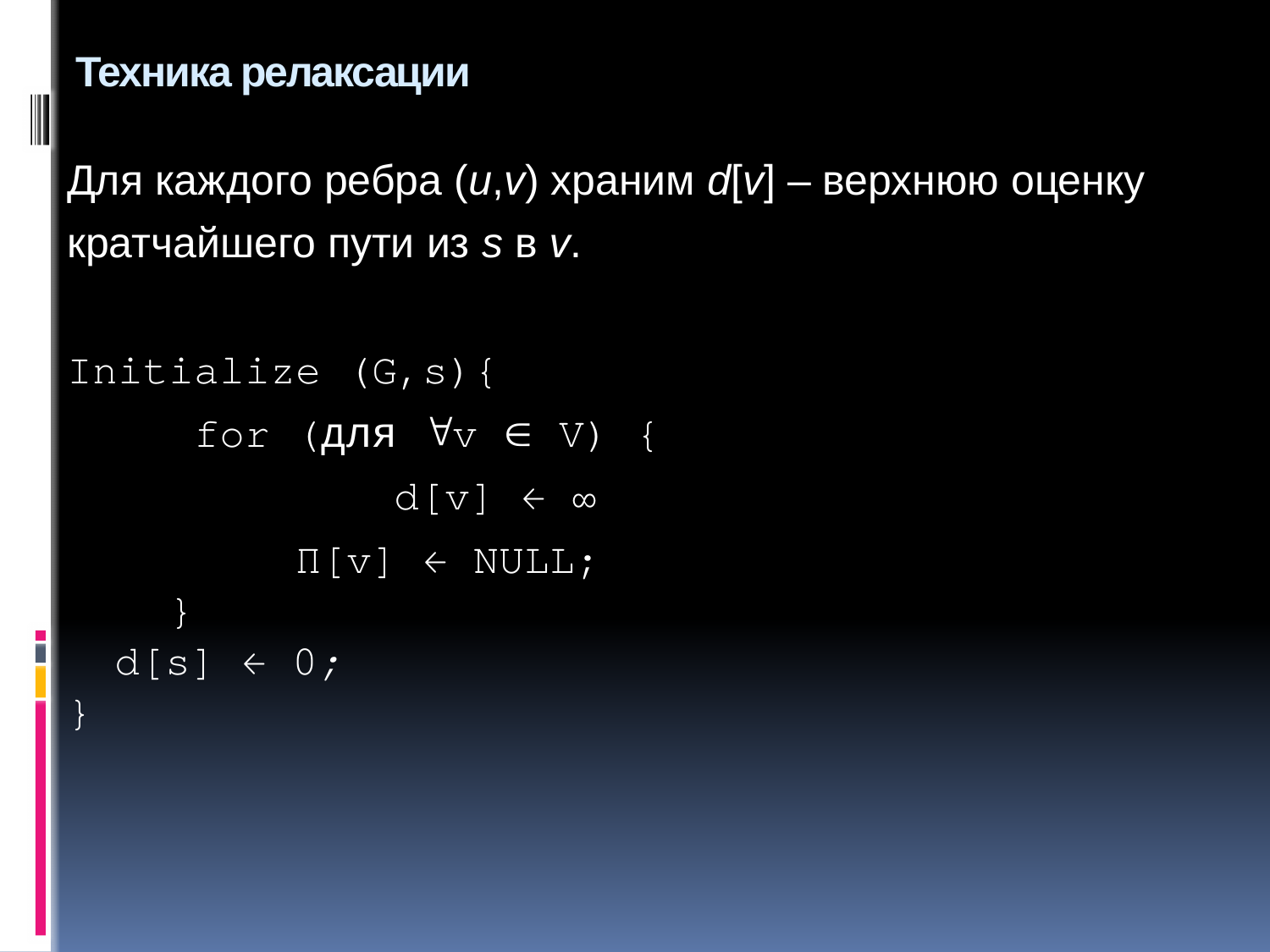

# Техника релаксации
Для каждого ребра (u,v) храним d[v] – верхнюю оценку
кратчайшего пути из s в v.

Initialize (G,s){
     for (для ∀v ∈ V) {
 		      d[v] ← ∞
                 Π[v] ← NULL;
    }
	d[s] ← 0;
}